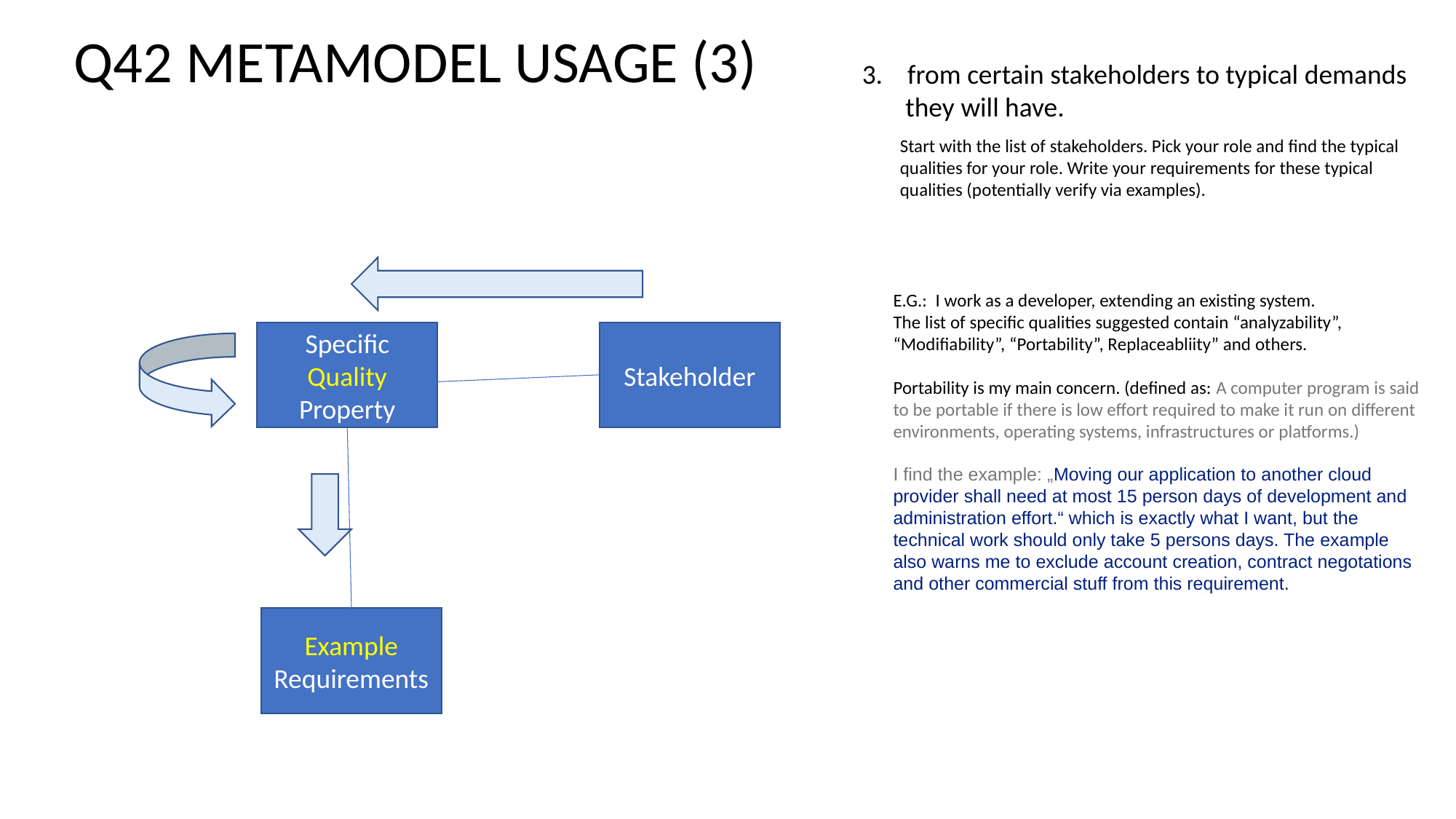

# Q42 METAMODEL USAGE (3)
3.    from certain stakeholders to typical demands
       they will have.
Start with the list of stakeholders. Pick your role and find the typical qualities for your role. Write your requirements for these typical qualities (potentially verify via examples).

E.G.:  I work as a developer, extending an existing system.
The list of specific qualities suggested contain “analyzability”, “Modifiability”, “Portability”, Replaceabliity” and others.

Portability is my main concern. (defined as: A computer program is said to be portable if there is low effort required to make it run on different environments, operating systems, infrastructures or platforms.)

I find the example: „Moving our application to another cloud provider shall need at most 15 person days of development and administration effort.“ which is exactly what I want, but the technical work should only take 5 persons days. The example also warns me to exclude account creation, contract negotations and other commercial stuff from this requirement.

Specific Quality Property
Stakeholder

Example Requirements